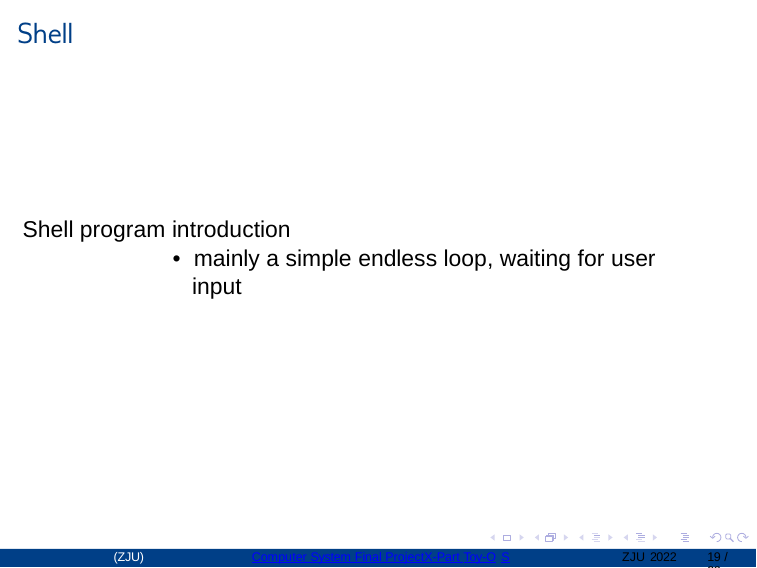

Shell
Shell program introduction
	•  mainly a simple endless loop, waiting for user 	   input
(ZJU)
Computer System Final ProjectX-Part Toy-O
ZJU 2022
19 / 22
S